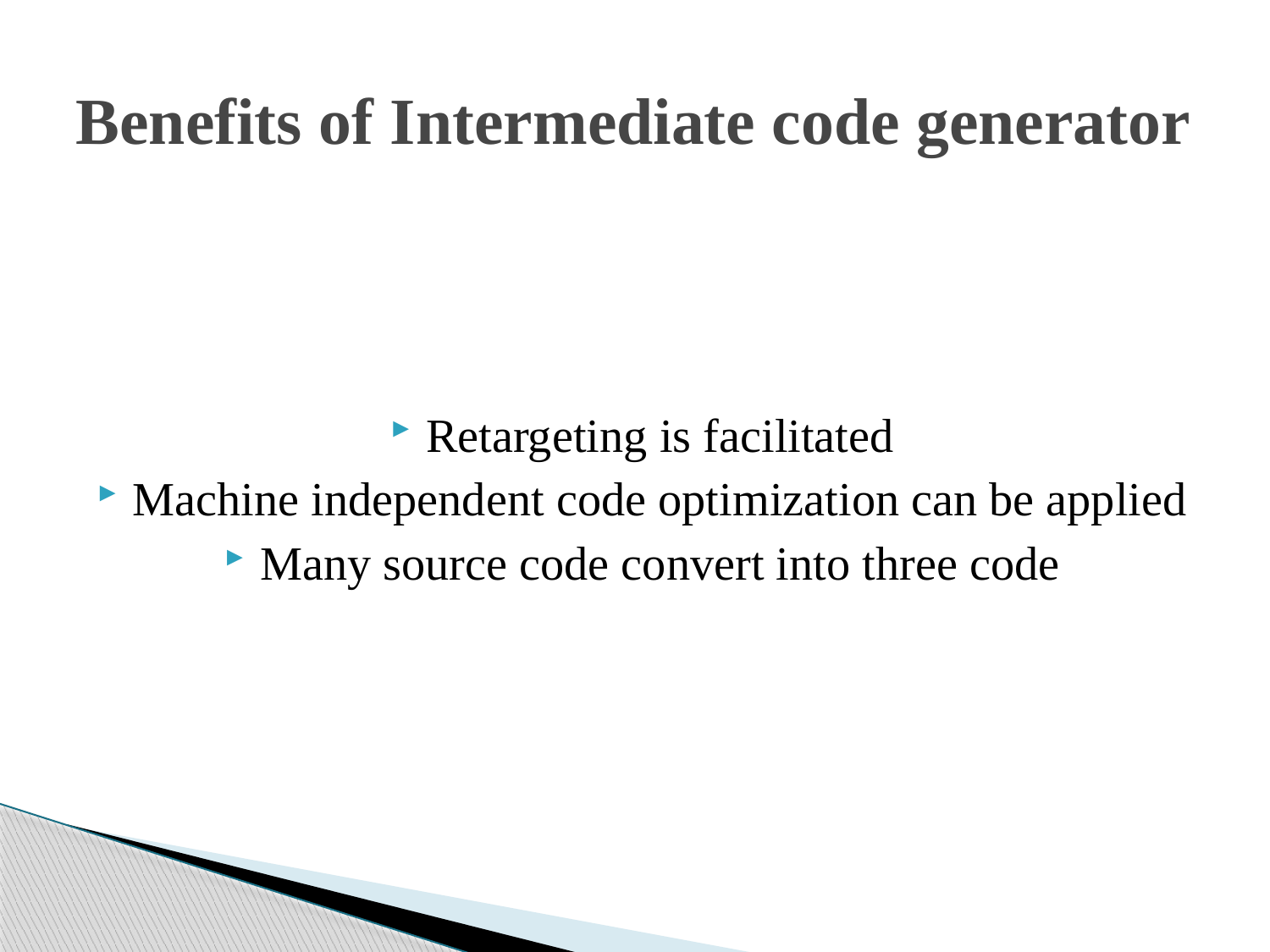

# Benefits of Intermediate code generator

Retargeting is facilitated
Machine independent code optimization can be applied
Many source code convert into three code